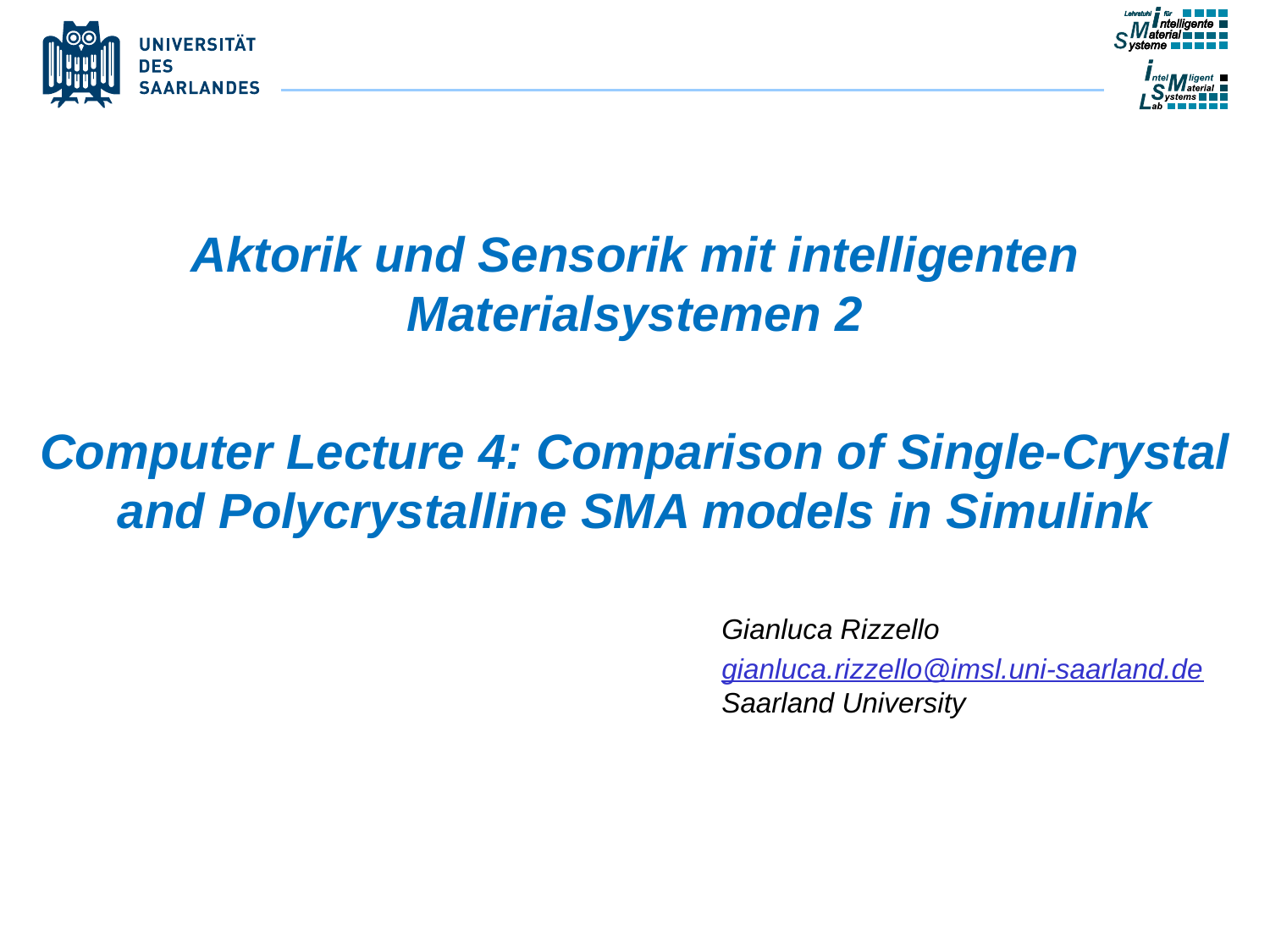

Aktorik und Sensorik mit intelligenten Materialsystemen 2

Computer Lecture 4: Comparison of Single-Crystal and Polycrystalline SMA models in Simulink
Gianluca Rizzello
gianluca.rizzello@imsl.uni-saarland.de
Saarland University